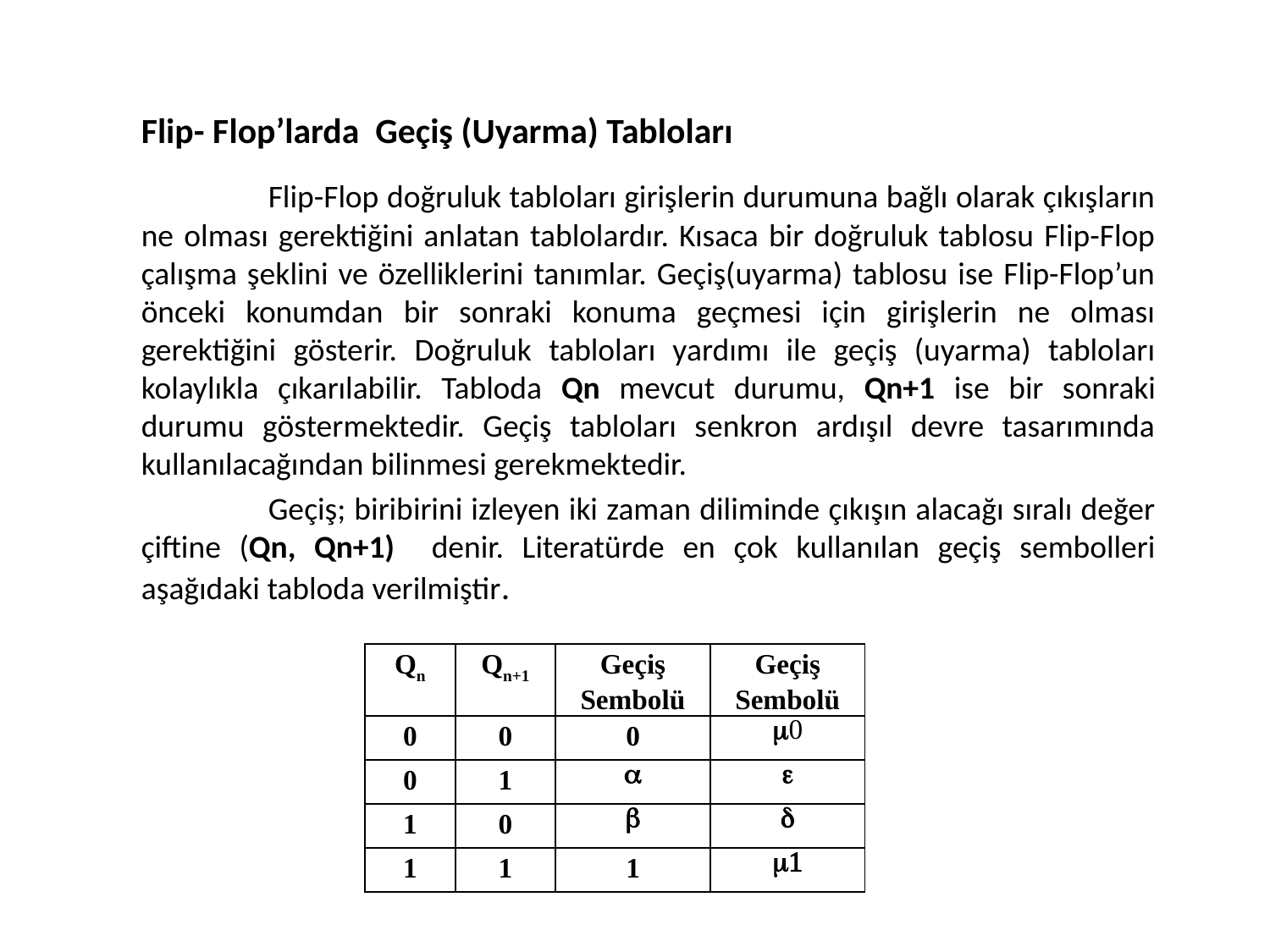

# Flip- Flop’larda  Geçiş (Uyarma) Tabloları
 	Flip-Flop doğruluk tabloları girişlerin durumuna bağlı olarak çıkışların ne olması gerektiğini anlatan tablolardır. Kısaca bir doğruluk tablosu Flip-Flop çalışma şeklini ve özelliklerini tanımlar. Geçiş(uyarma) tablosu ise Flip-Flop’un önceki konumdan bir sonraki konuma geçmesi için girişlerin ne olması gerektiğini gösterir. Doğruluk tabloları yardımı ile geçiş (uyarma) tabloları kolaylıkla çıkarılabilir. Tabloda Qn mevcut durumu, Qn+1 ise bir sonraki durumu göstermektedir. Geçiş tabloları senkron ardışıl devre tasarımında kullanılacağından bilinmesi gerekmektedir.
	Geçiş; biribirini izleyen iki zaman diliminde çıkışın alacağı sıralı değer çiftine (Qn, Qn+1)  denir. Literatürde en çok kullanılan geçiş sembolleri aşağıdaki tabloda verilmiştir.

| Qn | Qn+1 | Geçiş Sembolü | Geçiş Sembolü |
| --- | --- | --- | --- |
| 0 | 0 | 0 | μ0 |
| 0 | 1 | α | ε |
| 1 | 0 | β | δ |
| 1 | 1 | 1 | μ1 |